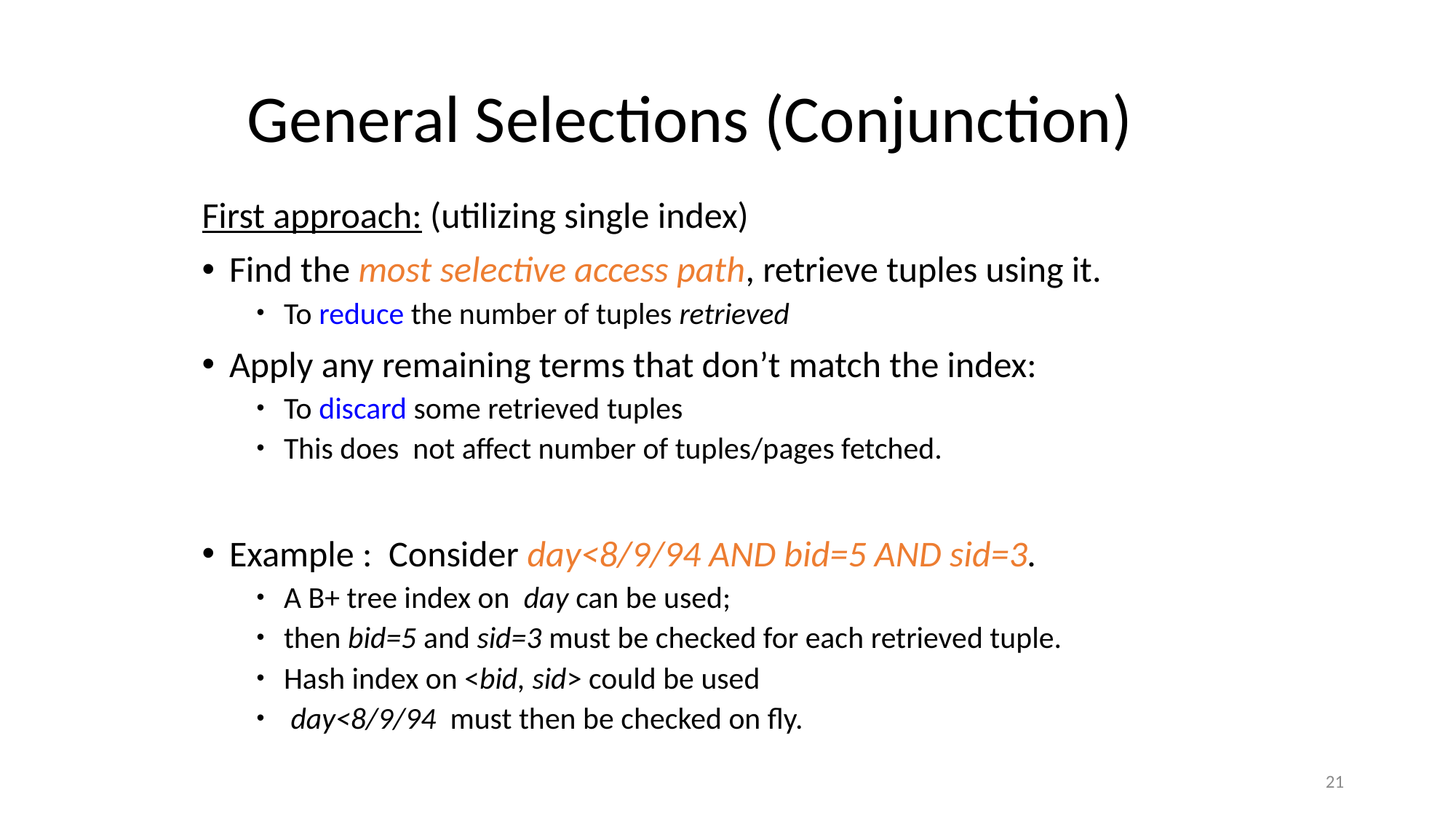

# General Selections (Conjunction)
First approach: (utilizing single index)
Find the most selective access path, retrieve tuples using it.
To reduce the number of tuples retrieved
Apply any remaining terms that don’t match the index:
To discard some retrieved tuples
This does  not affect number of tuples/pages fetched.

Example :  Consider day<8/9/94 AND bid=5 AND sid=3.
A B+ tree index on  day can be used;
then bid=5 and sid=3 must be checked for each retrieved tuple.
Hash index on <bid, sid> could be used
 day<8/9/94  must then be checked on fly.

21